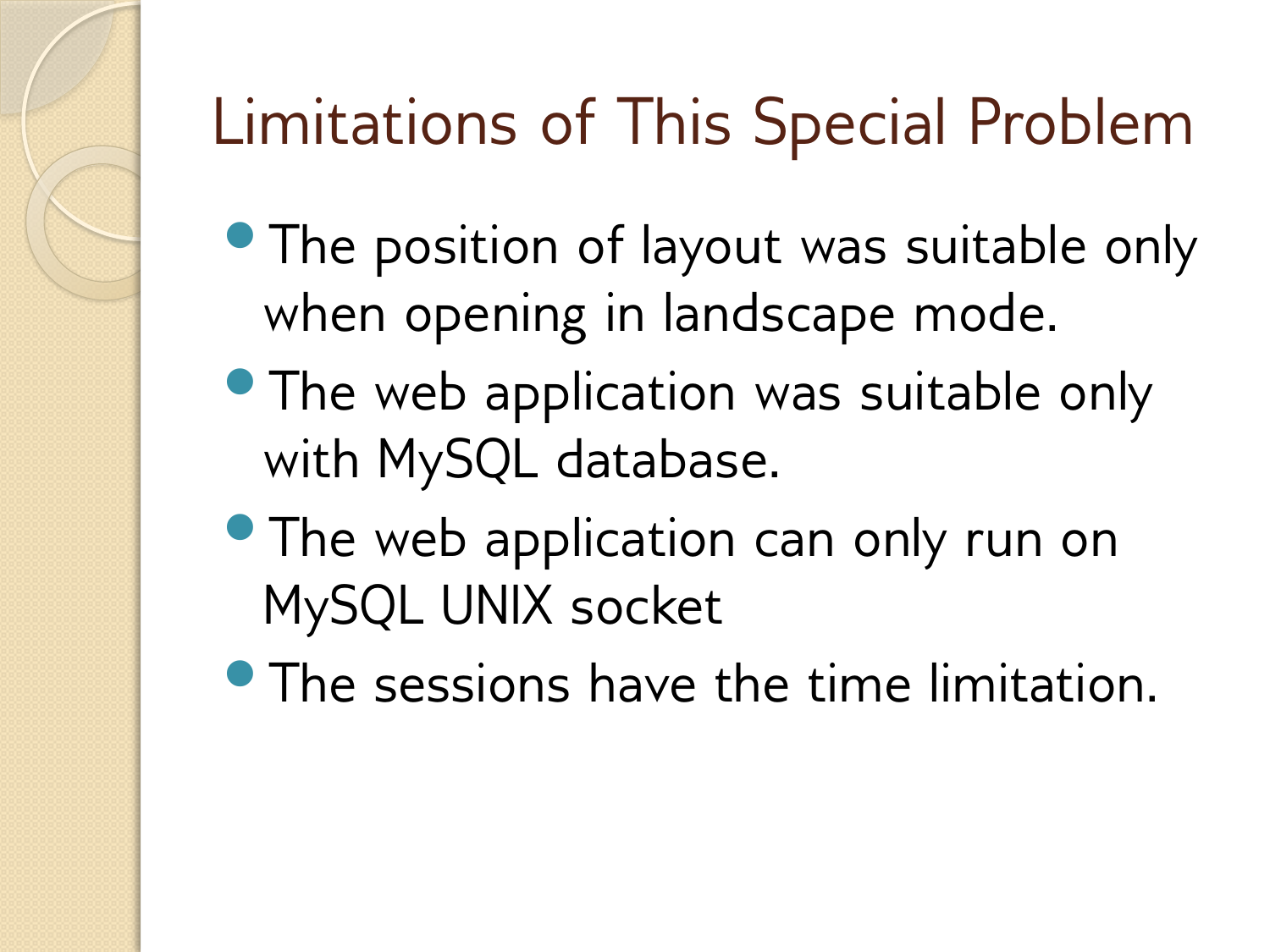

# Limitations of This Special Problem
The position of layout was suitable only when opening in landscape mode.
The web application was suitable only with MySQL database.
The web application can only run on MySQL UNIX socket
The sessions have the time limitation.